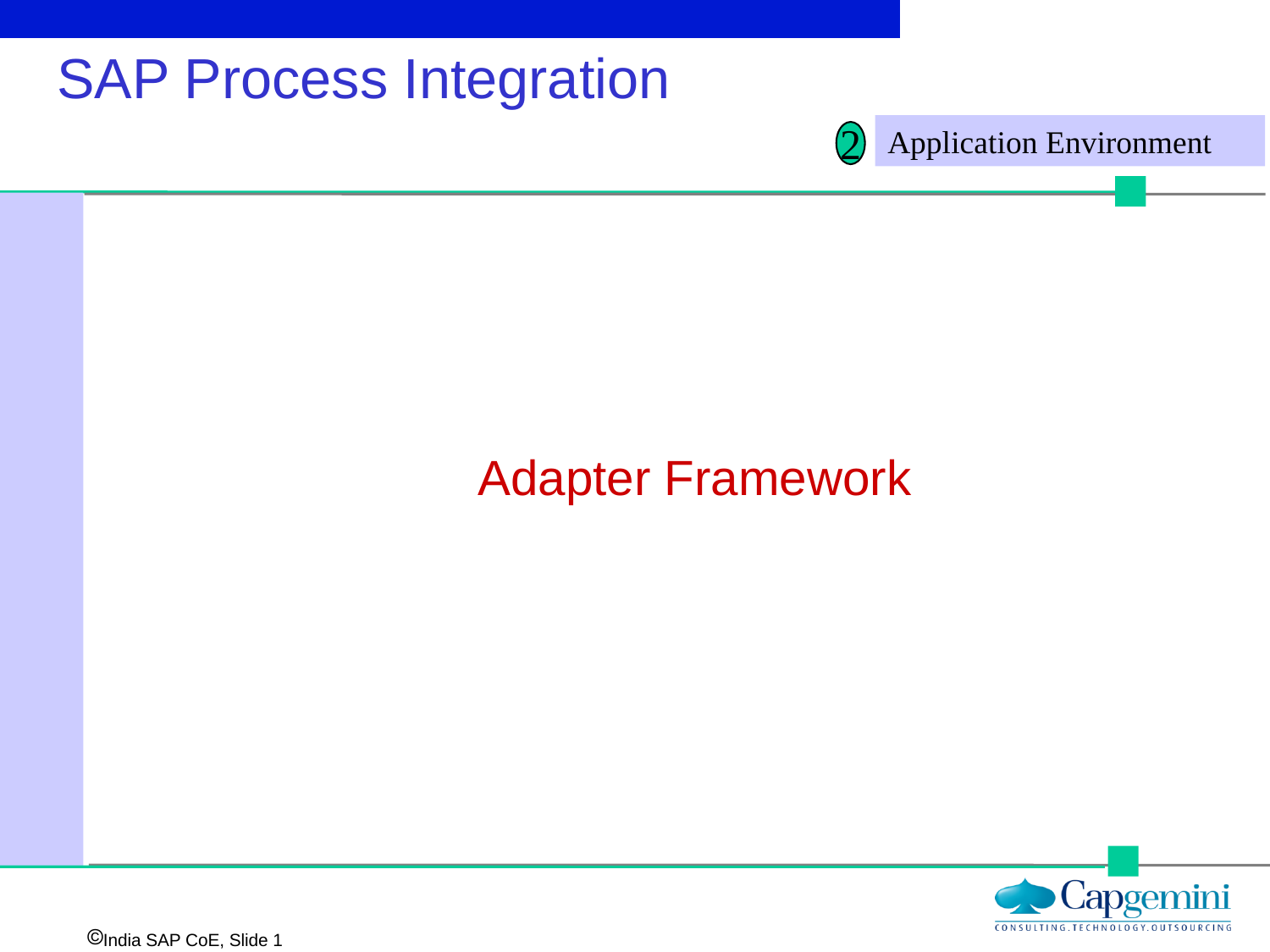

SAP Process Integration
Application Environment
2

Adapter Framework